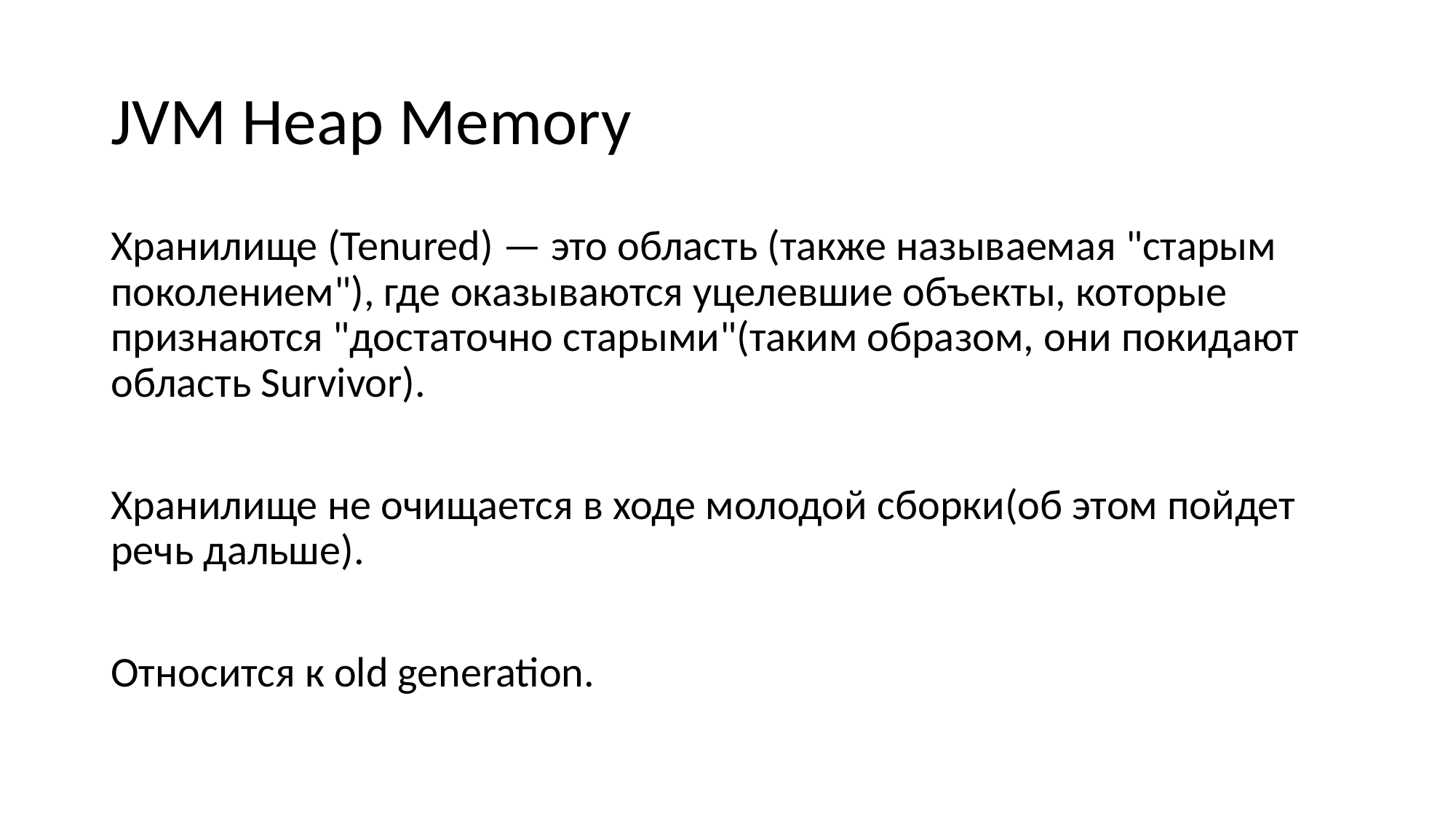

# JVM Heap Memory
Хранилище (Tenured) — это область (также называемая "старым поколением"), где оказываются уцелевшие объекты, которые признаются "достаточно старыми"(таким образом, они покидают область Survivor).

Хранилище не очищается в ходе молодой сборки(об этом пойдет речь дальше).

Относится к old generation.